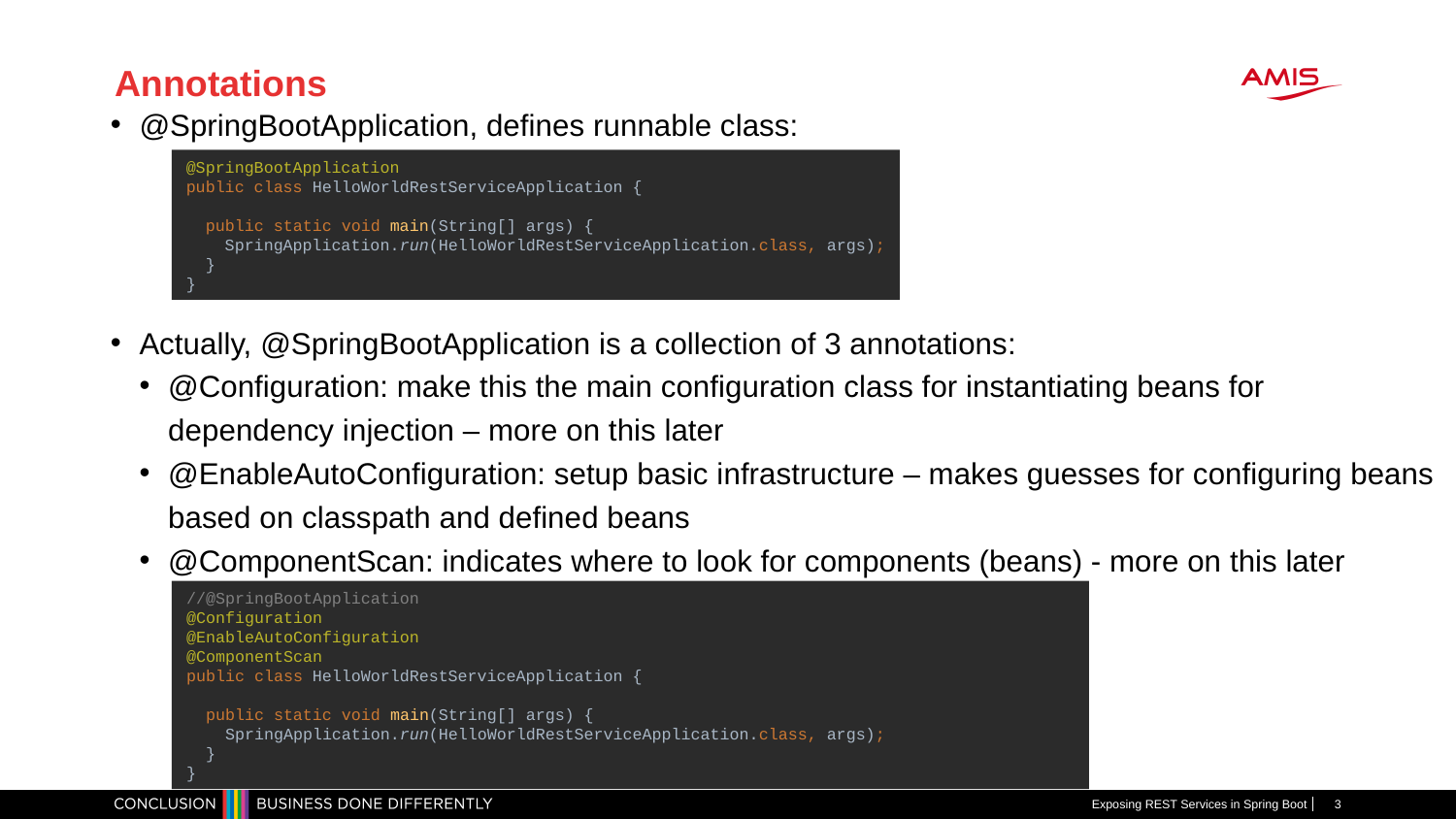

# Annotations
@SpringBootApplication, defines runnable class:

Actually, @SpringBootApplication is a collection of 3 annotations:
@Configuration: make this the main configuration class for instantiating beans for dependency injection – more on this later
@EnableAutoConfiguration: setup basic infrastructure – makes guesses for configuring beans based on classpath and defined beans
@ComponentScan: indicates where to look for components (beans) - more on this later

@SpringBootApplication
public class HelloWorldRestServiceApplication {
  public static void main(String[] args) {
    SpringApplication.run(HelloWorldRestServiceApplication.class, args);
  }
}
//@SpringBootApplication
@Configuration
@EnableAutoConfiguration
@ComponentScan
public class HelloWorldRestServiceApplication {
  public static void main(String[] args) {
    SpringApplication.run(HelloWorldRestServiceApplication.class, args);
  }
}
Exposing REST Services in Spring Boot
3